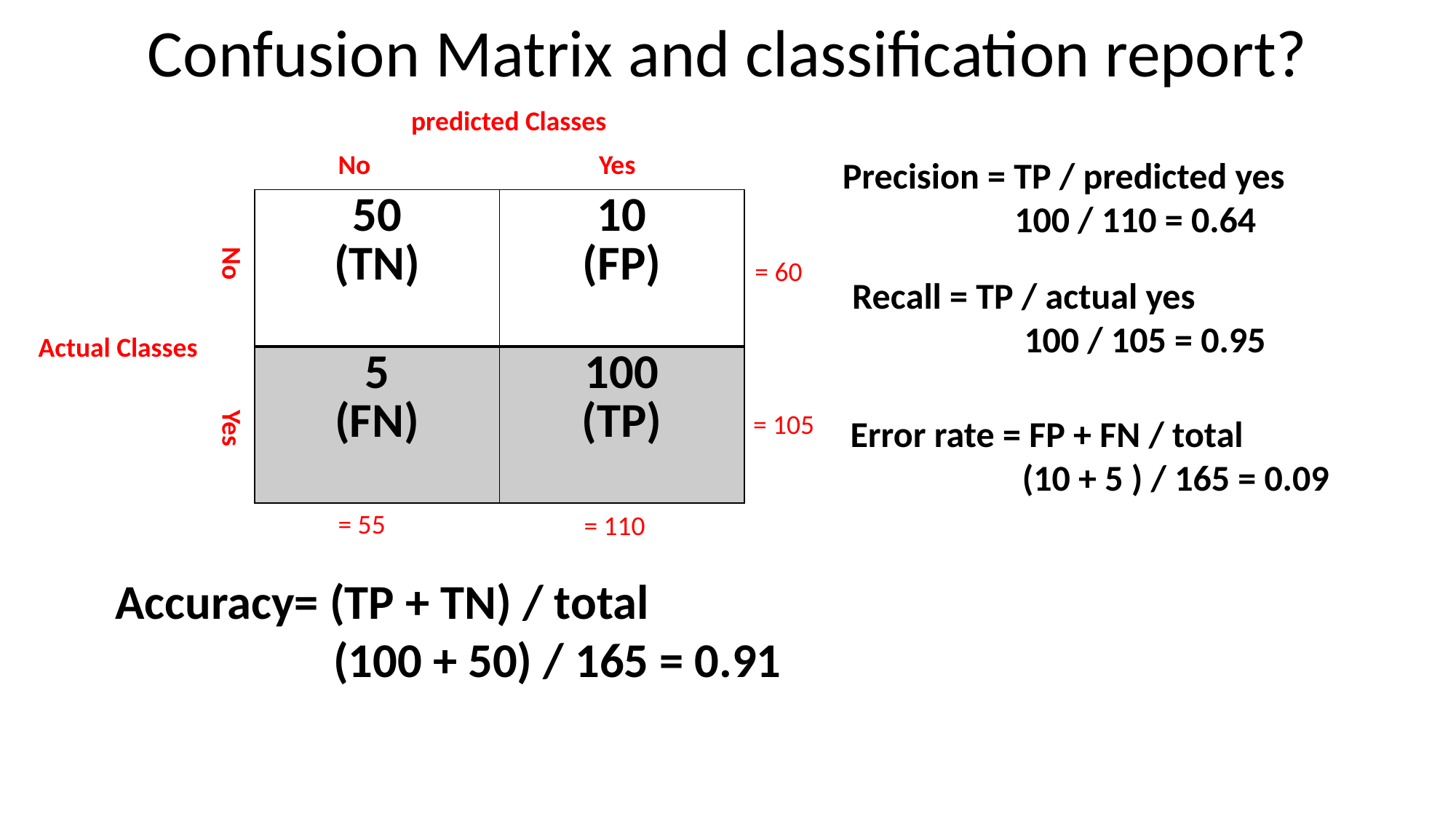

# Confusion Matrix and classification report?
predicted Classes
No                                     Yes
Precision = TP / predicted yes
                     100 / 110 = 0.64
| 50 (TN) | 10 (FP) |
| --- | --- |
| 5 (FN) | 100 (TP) |
= 60
Recall = TP / actual yes
                     100 / 105 = 0.95
Actual Classes
= 105
Error rate = FP + FN / total
                     (10 + 5 ) / 165 = 0.09
= 55
= 110
Accuracy= (TP + TN) / total
                    (100 + 50) / 165 = 0.91
No                     Yes